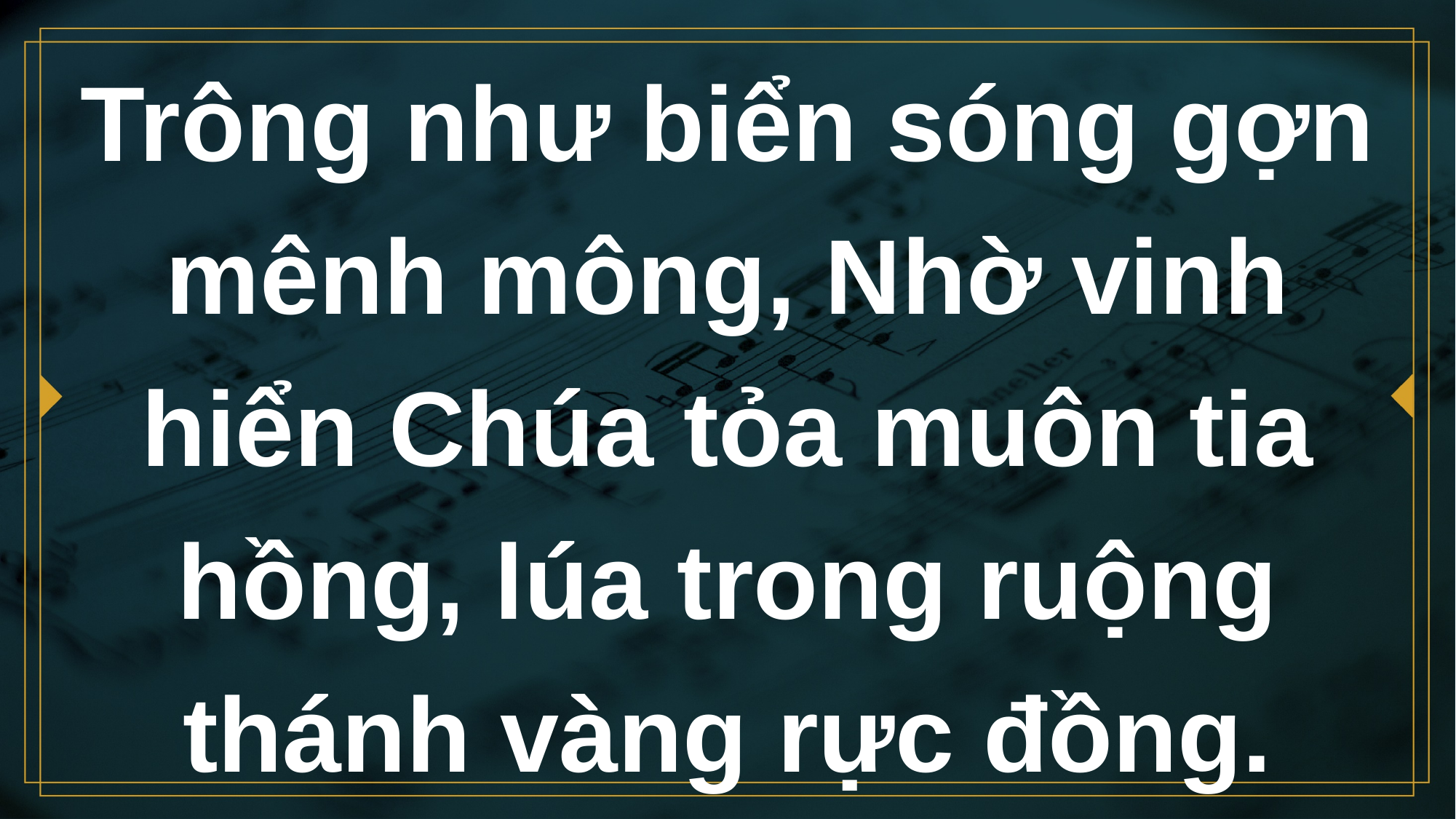

# Trông như biển sóng gợn mênh mông, Nhờ vinh hiển Chúa tỏa muôn tia hồng, lúa trong ruộng thánh vàng rực đồng.